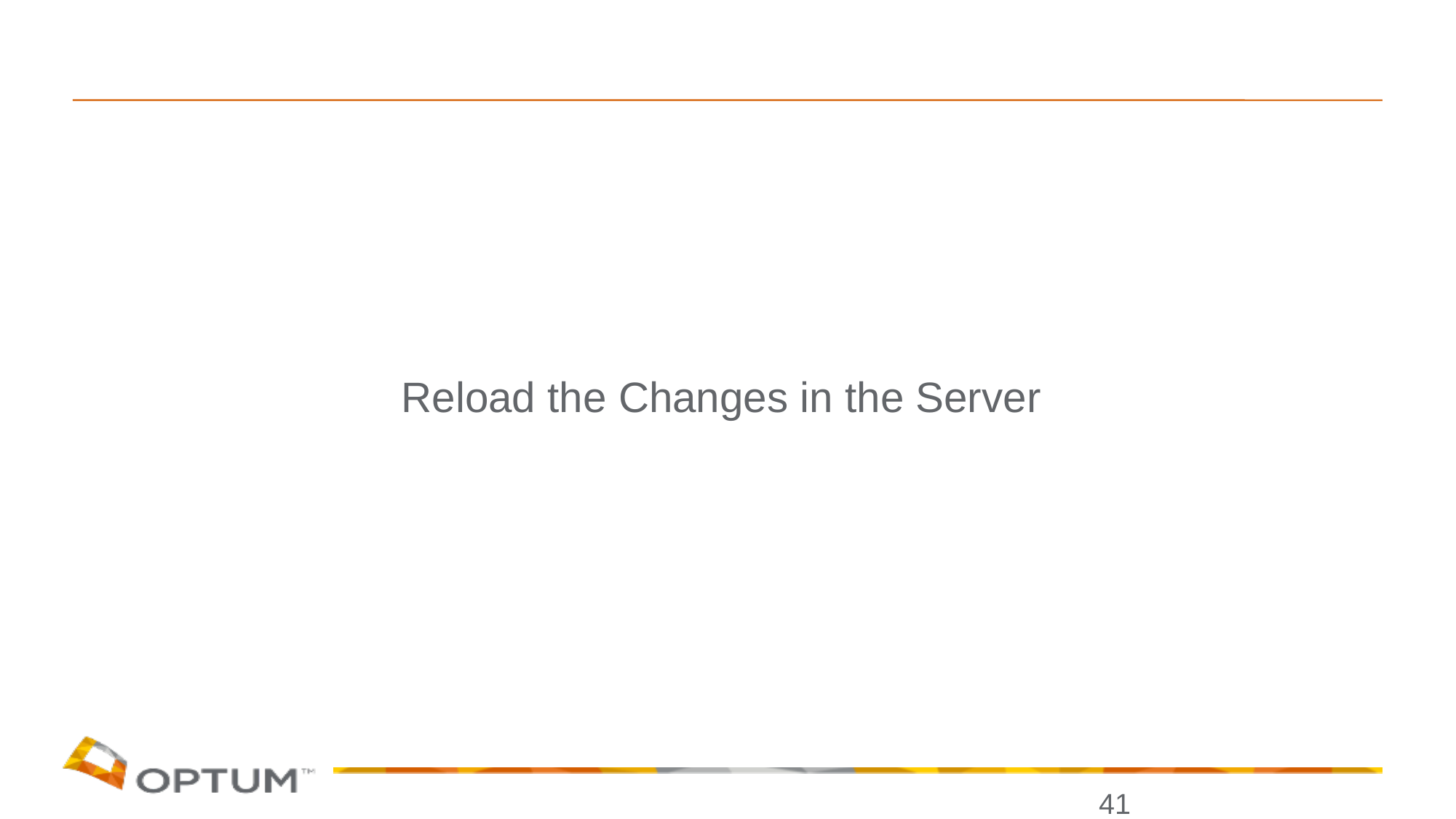

Reload the Changes in the Server
41